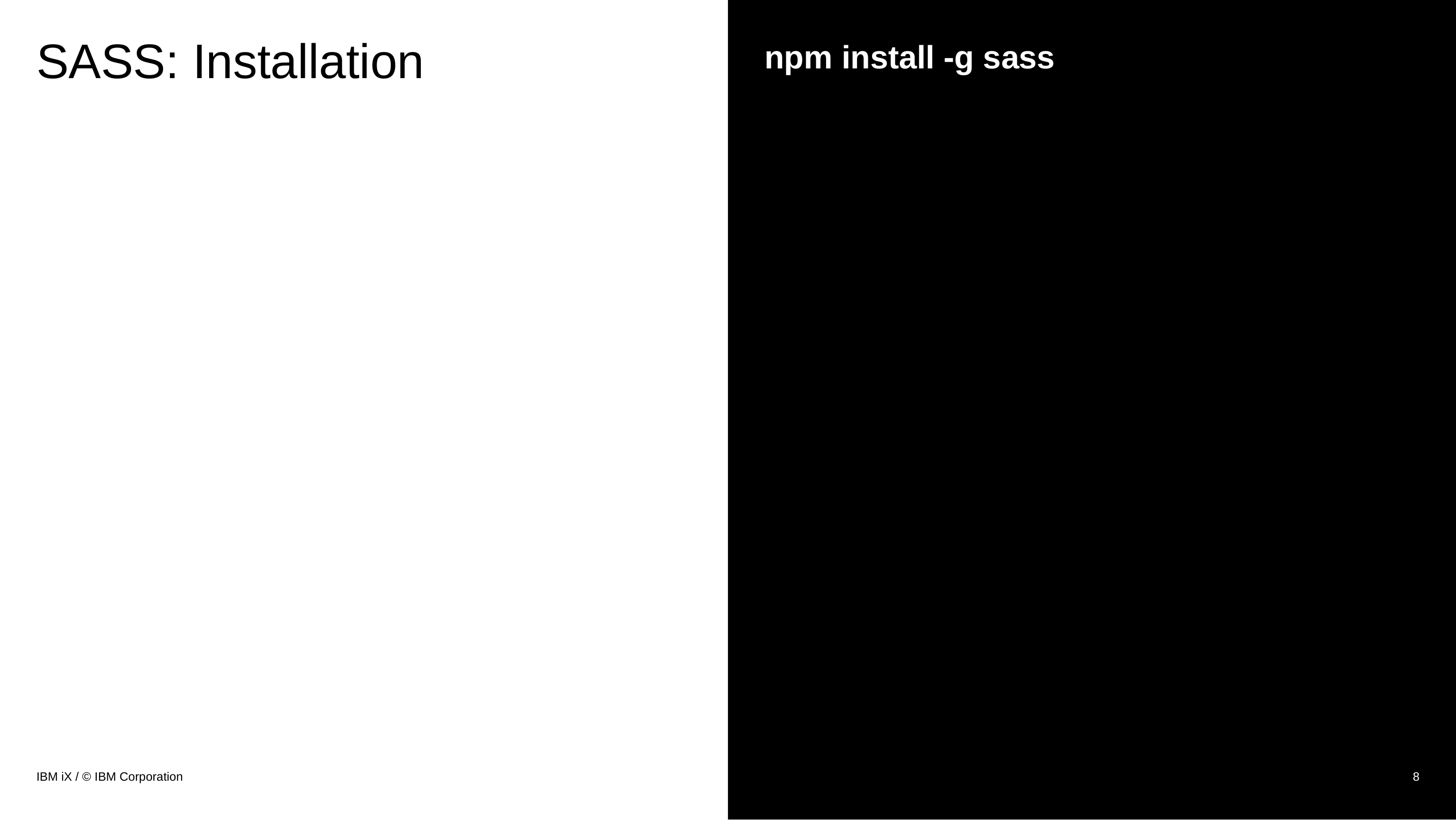

# SASS: Installation
npm install -g sass
IBM iX / © IBM Corporation
8